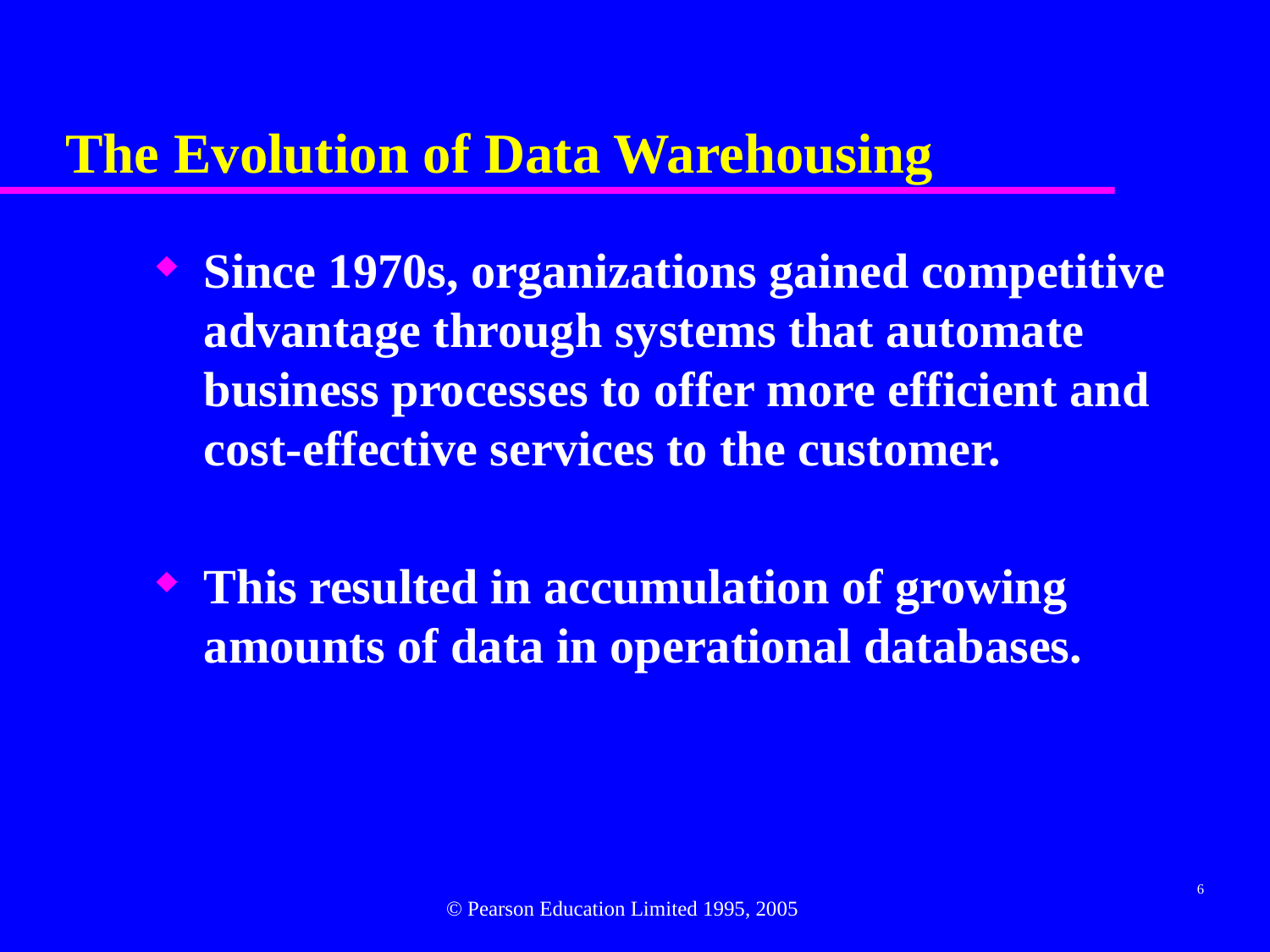

# The Evolution of Data Warehousing
Since 1970s, organizations gained competitive advantage through systems that automate business processes to offer more efficient and cost-effective services to the customer.

This resulted in accumulation of growing amounts of data in operational databases.
6
© Pearson Education Limited 1995, 2005